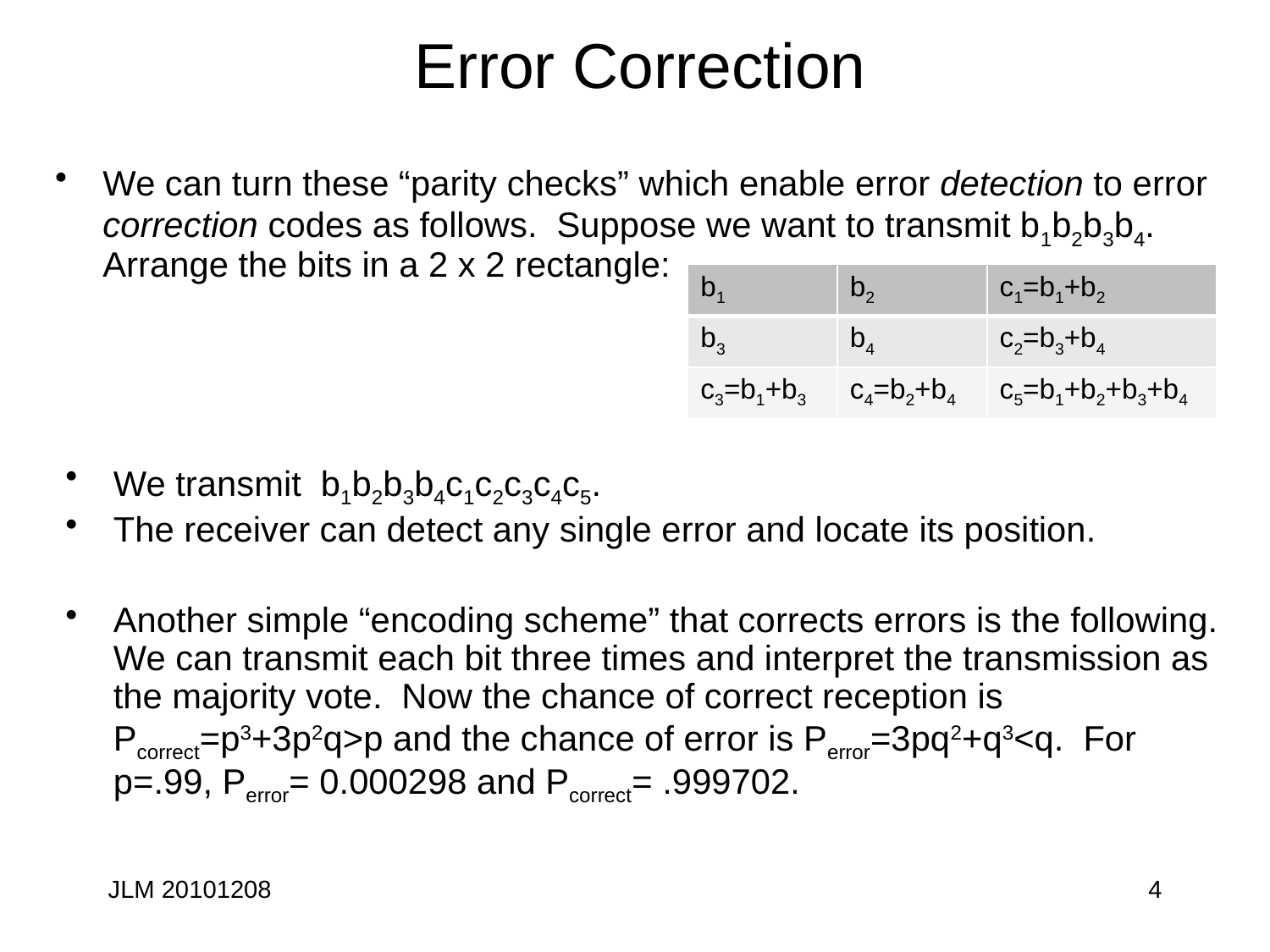

# Error Correction
We can turn these “parity checks” which enable error detection to error correction codes as follows.  Suppose we want to transmit b1b2b3b4.  Arrange the bits in a 2 x 2 rectangle:
| b1 | b2 | c1=b1+b2 |
| --- | --- | --- |
| b3 | b4 | c2=b3+b4 |
| c3=b1+b3 | c4=b2+b4 | c5=b1+b2+b3+b4 |
We transmit  b1b2b3b4c1c2c3c4c5.
The receiver can detect any single error and locate its position.

Another simple “encoding scheme” that corrects errors is the following. We can transmit each bit three times and interpret the transmission as the majority vote.  Now the chance of correct reception is Pcorrect=p3+3p2q>p and the chance of error is Perror=3pq2+q3<q.  For p=.99, Perror= 0.000298 and Pcorrect= .999702.

JLM 20101208
4